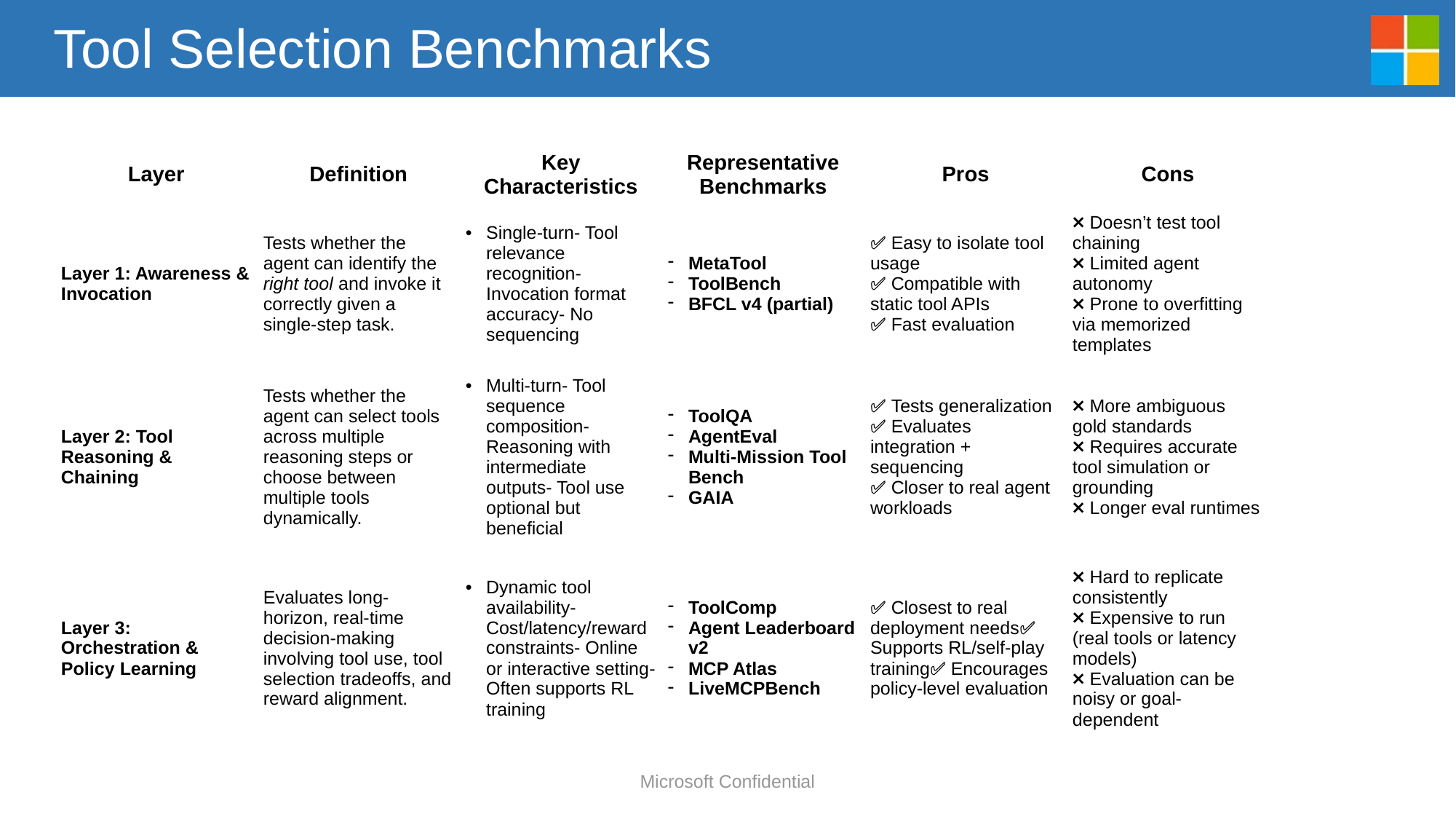

# Tool Selection Benchmarks
| Layer | Definition | Key Characteristics | Representative Benchmarks | Pros | Cons |
| --- | --- | --- | --- | --- | --- |
| Layer 1: Awareness & Invocation | Tests whether the agent can identify the right tool and invoke it correctly given a single-step task. | Single-turn- Tool relevance recognition- Invocation format accuracy- No sequencing | MetaTool ToolBench BFCL v4 (partial) | ✅ Easy to isolate tool usage ✅ Compatible with static tool APIs ✅ Fast evaluation | ❌ Doesn’t test tool chaining ❌ Limited agent autonomy ❌ Prone to overfitting via memorized templates |
| Layer 2: Tool Reasoning & Chaining | Tests whether the agent can select tools across multiple reasoning steps or choose between multiple tools dynamically. | Multi-turn- Tool sequence composition- Reasoning with intermediate outputs- Tool use optional but beneficial | ToolQA AgentEval Multi-Mission Tool Bench GAIA | ✅ Tests generalization ✅ Evaluates integration + sequencing ✅ Closer to real agent workloads | ❌ More ambiguous gold standards ❌ Requires accurate tool simulation or grounding ❌ Longer eval runtimes |
| Layer 3: Orchestration & Policy Learning | Evaluates long-horizon, real-time decision-making involving tool use, tool selection tradeoffs, and reward alignment. | Dynamic tool availability- Cost/latency/reward constraints- Online or interactive setting- Often supports RL training | ToolComp Agent Leaderboard v2 MCP Atlas LiveMCPBench | ✅ Closest to real deployment needs✅ Supports RL/self-play training✅ Encourages policy-level evaluation | ❌ Hard to replicate consistently ❌ Expensive to run (real tools or latency models) ❌ Evaluation can be noisy or goal-dependent |
Microsoft Confidential